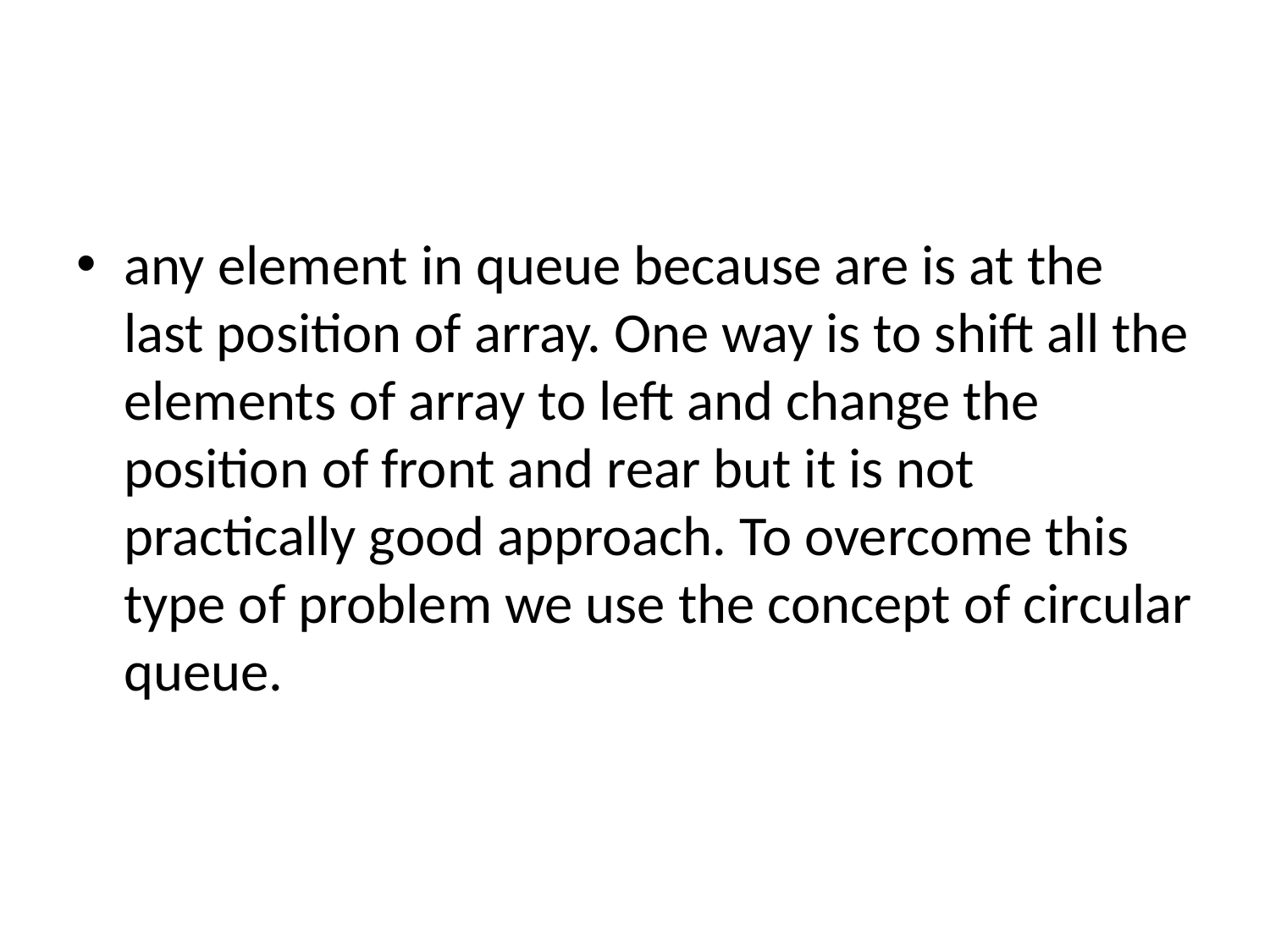

any element in queue because are is at the last position of array. One way is to shift all the elements of array to left and change the position of front and rear but it is not practically good approach. To overcome this type of problem we use the concept of circular queue.